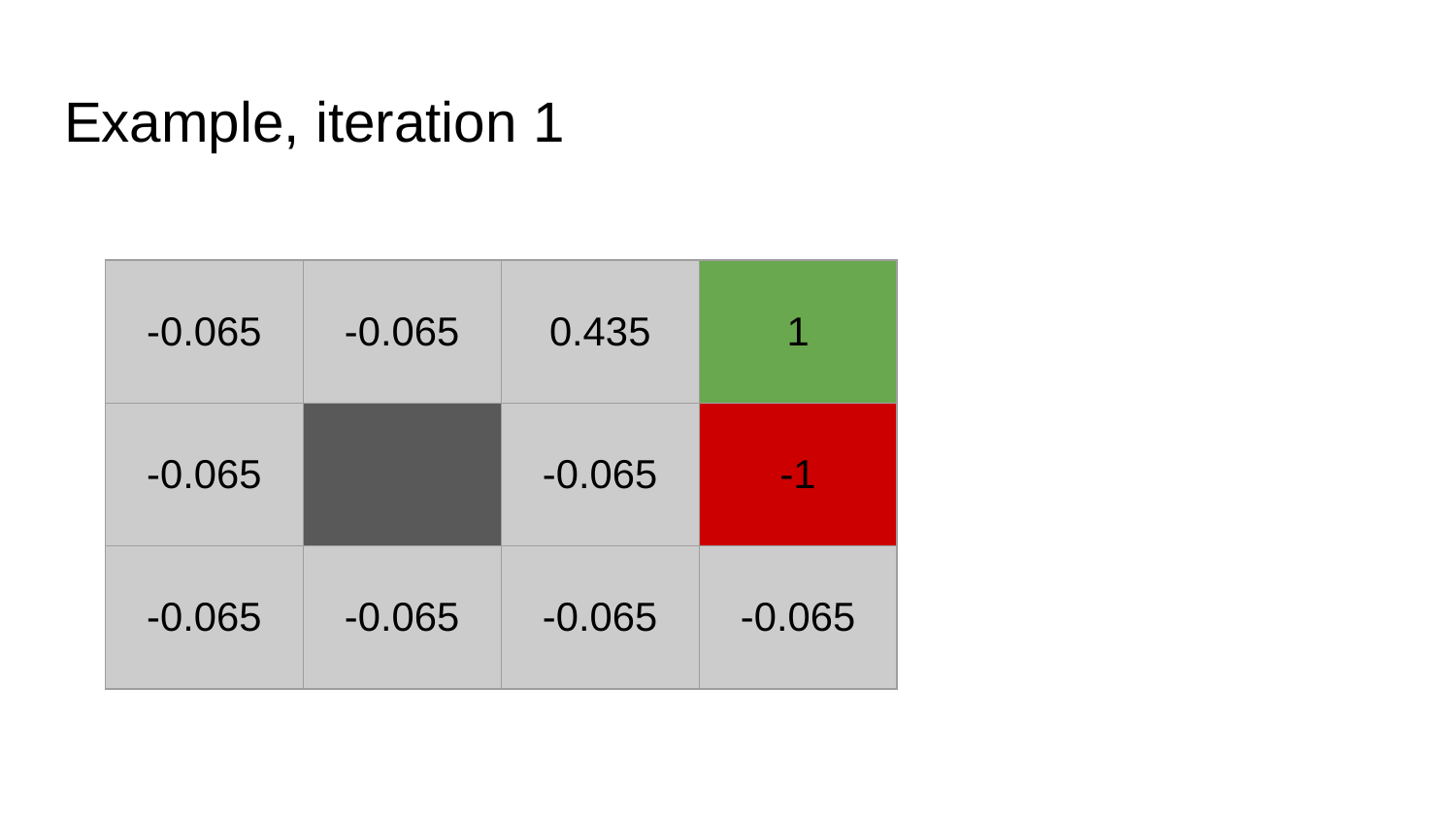

# Example, iteration 1

| -0.0648 | -0.068 | 0.435 | 1 |
| --- | --- | --- | --- |
| -0.0648 |  | -0.0648 | -1 |
| -0.0648 | -0.0648 | -0.0648 | -0.0648 |
| -0.065 | -0.065 | 0.435 | 1 |
| --- | --- | --- | --- |
| -0.065 |  | -0.065 | -1 |
| -0.065 | -0.065 | -0.065 | -0.065 |